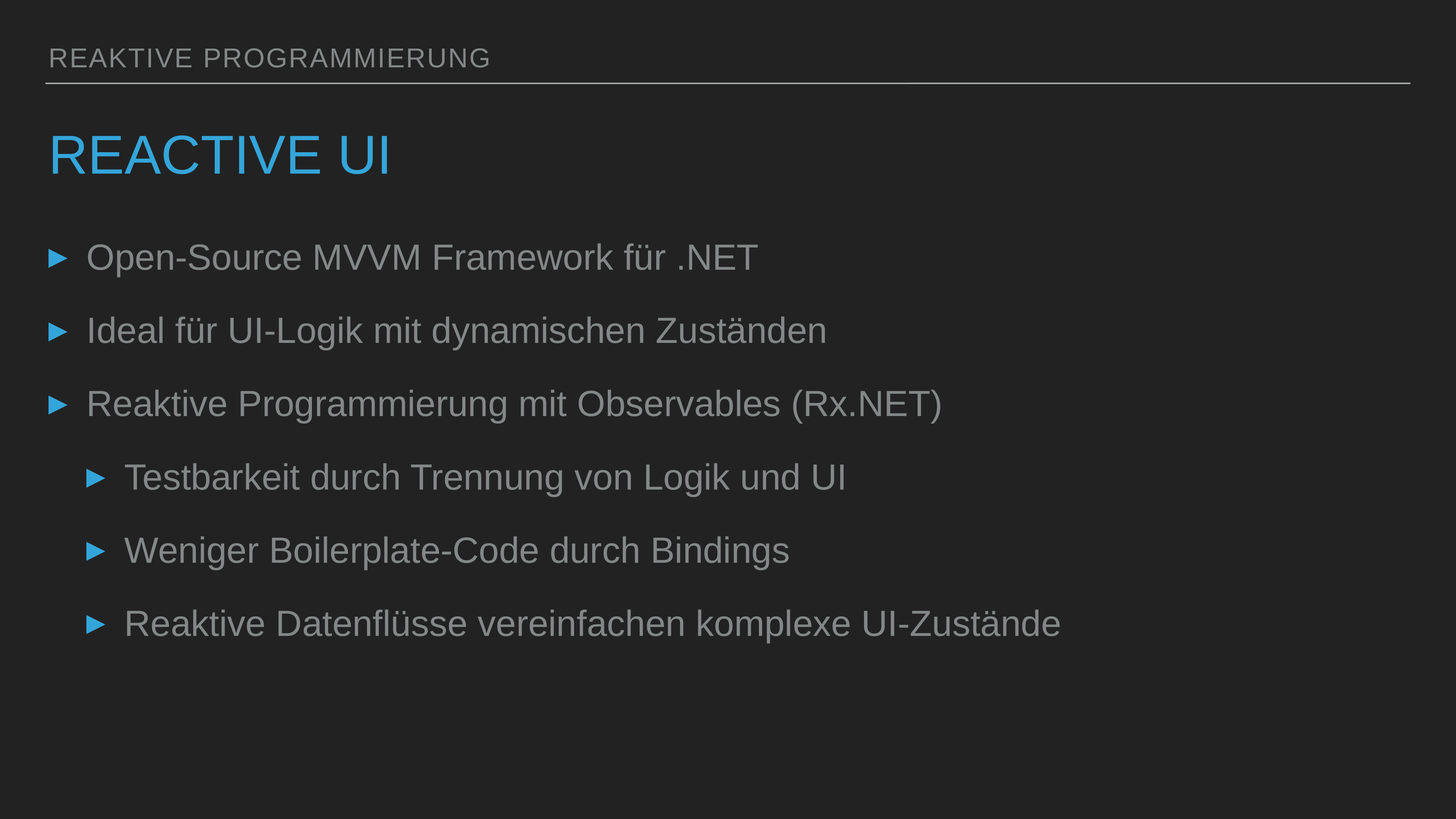

Reaktive Programmierung
# Reactive UI
Open-Source MVVM Framework für .NET
Ideal für UI-Logik mit dynamischen Zuständen
Reaktive Programmierung mit Observables (Rx.NET)
Testbarkeit durch Trennung von Logik und UI
Weniger Boilerplate-Code durch Bindings
Reaktive Datenflüsse vereinfachen komplexe UI-Zustände